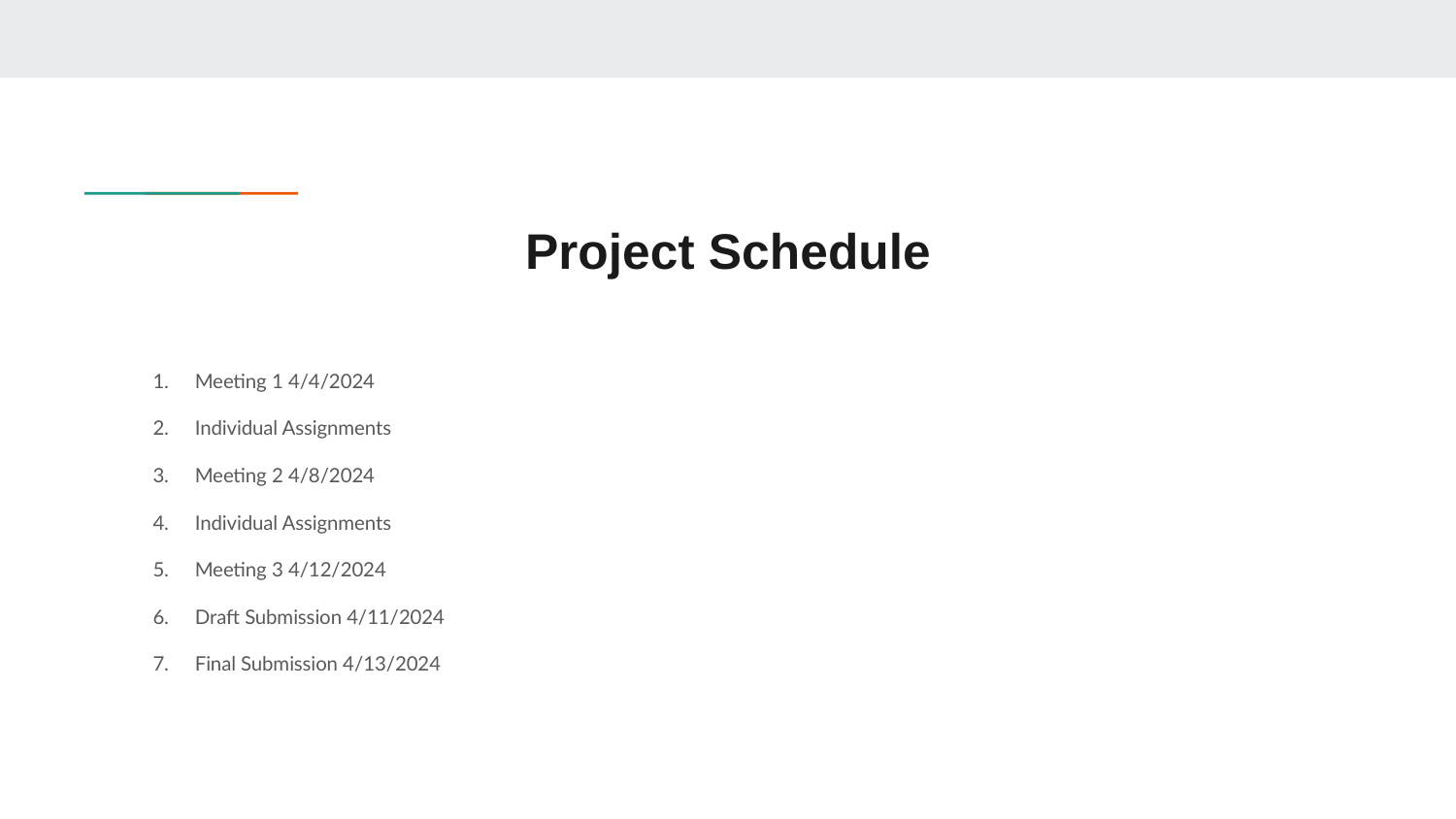

# Project Schedule
Meeting 1 4/4/2024
Individual Assignments
Meeting 2 4/8/2024
Individual Assignments
Meeting 3 4/12/2024
Draft Submission 4/11/2024
Final Submission 4/13/2024